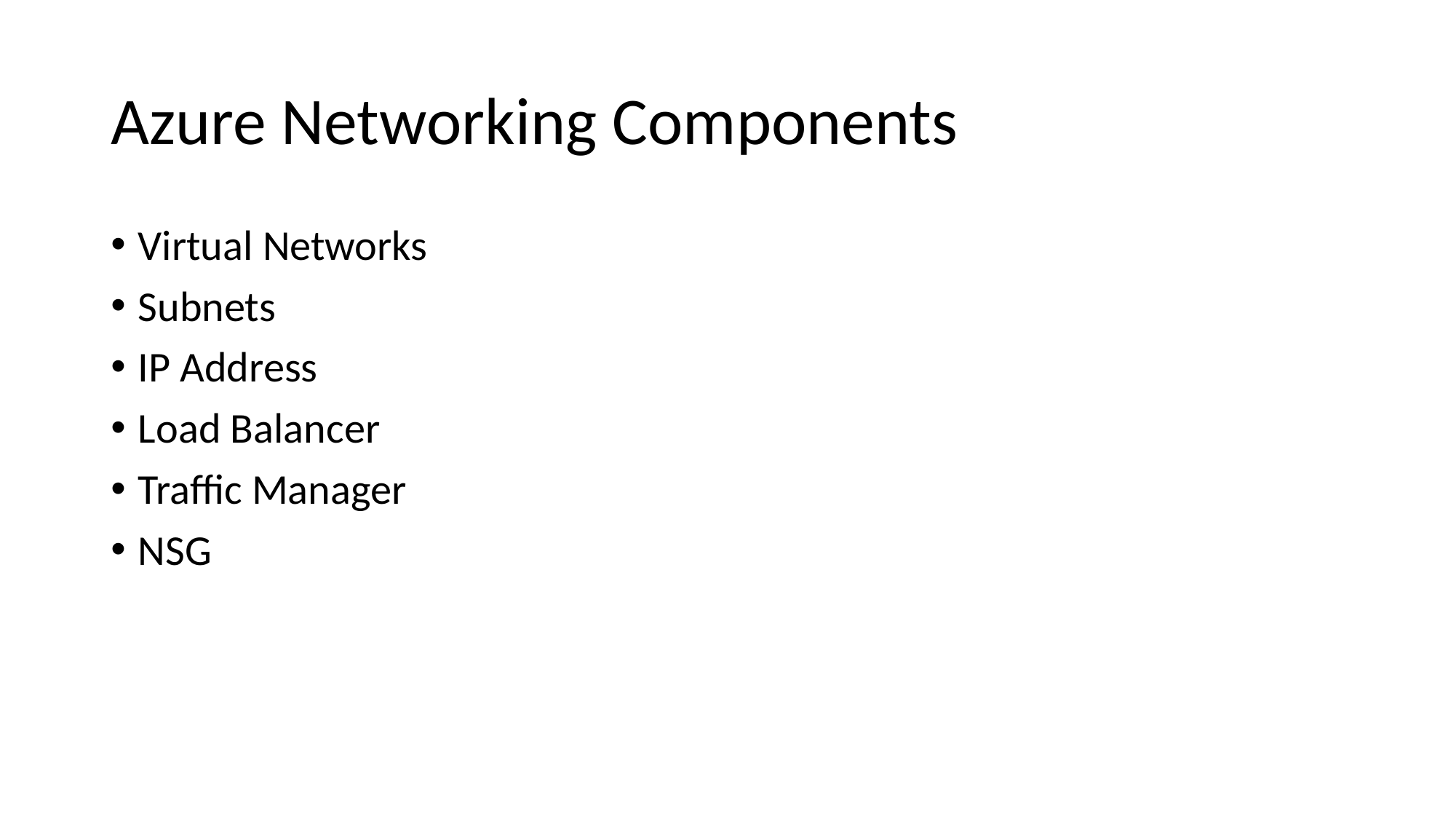

# Azure Networking Components
Virtual Networks
Subnets
IP Address
Load Balancer
Traffic Manager
NSG